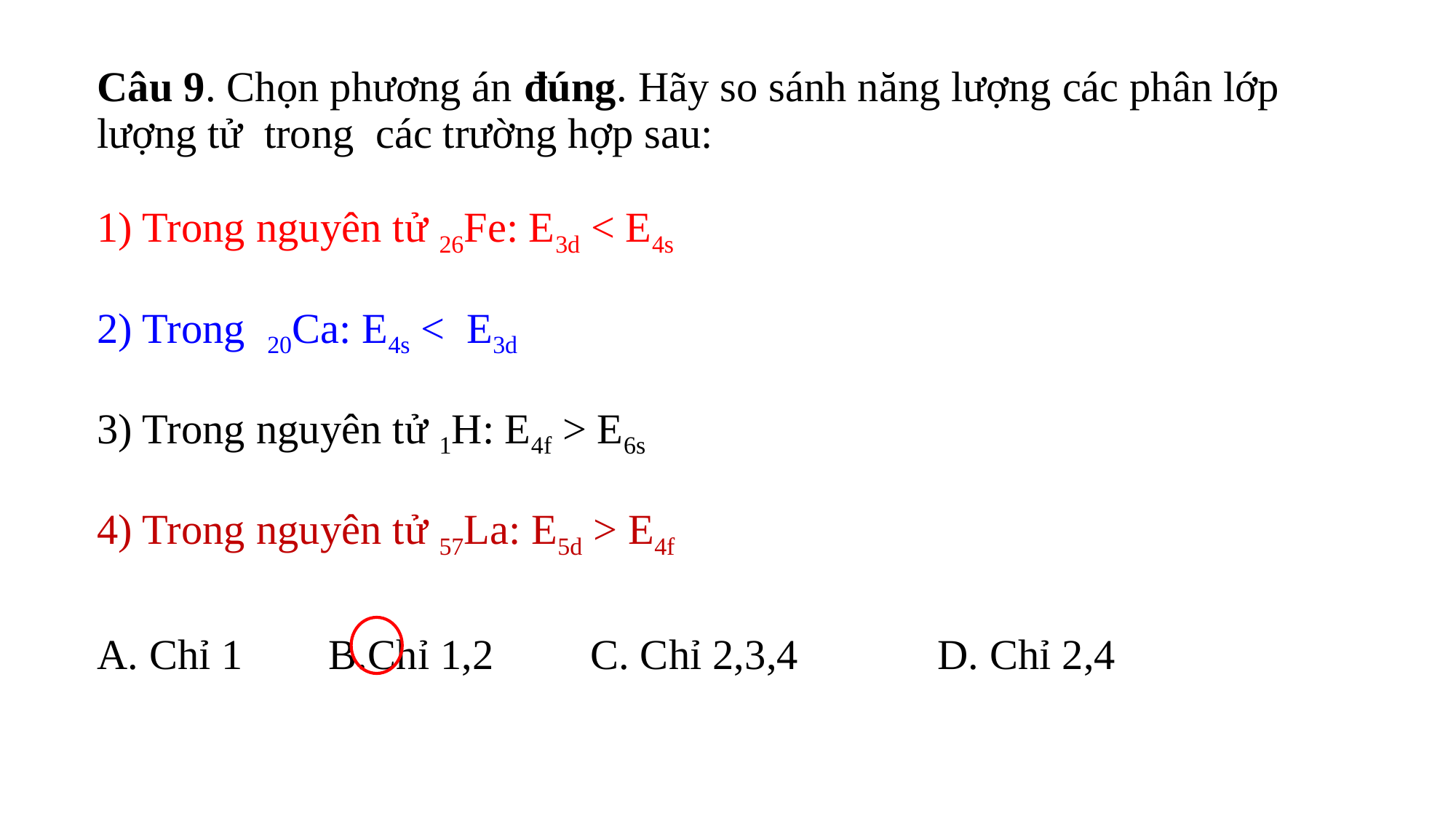

Câu 9. Chọn phương án đúng. Hãy so sánh năng lượng các phân lớp lượng tử  trong  các trường hợp sau:
1) Trong nguyên tử 26Fe: E3d < E4s
2) Trong  20Ca: E4s <  E3d
3) Trong nguyên tử 1H: E4f > E6s
4) Trong nguyên tử 57La: E5d > E4f

A. Chỉ 1        B.Chỉ 1,2         C. Chỉ 2,3,4             D. Chỉ 2,4